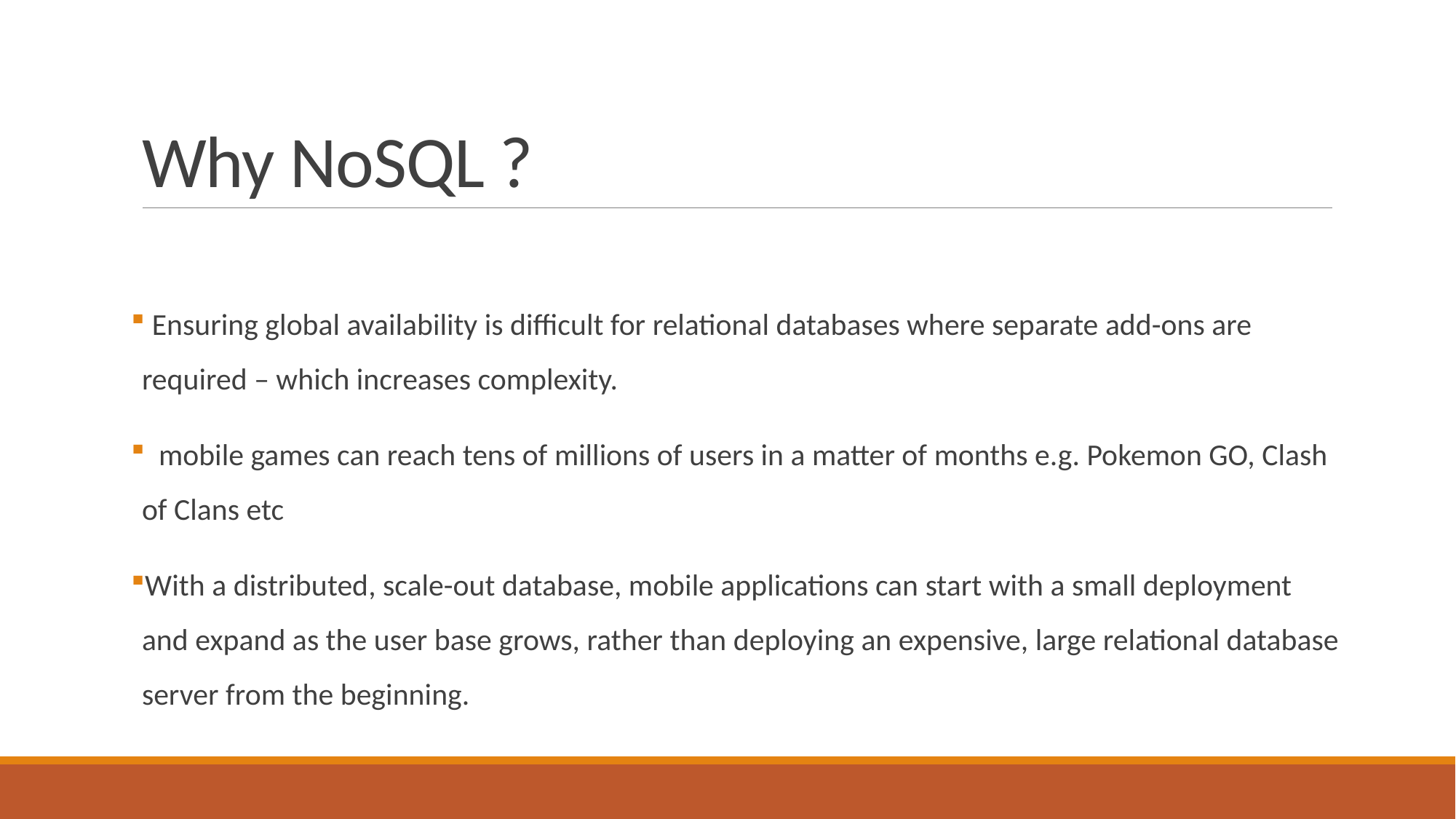

# Why NoSQL ?

 Ensuring global availability is difficult for relational databases where separate add-ons are required – which increases complexity.
  mobile games can reach tens of millions of users in a matter of months e.g. Pokemon GO, Clash of Clans etc
With a distributed, scale-out database, mobile applications can start with a small deployment and expand as the user base grows, rather than deploying an expensive, large relational database server from the beginning.